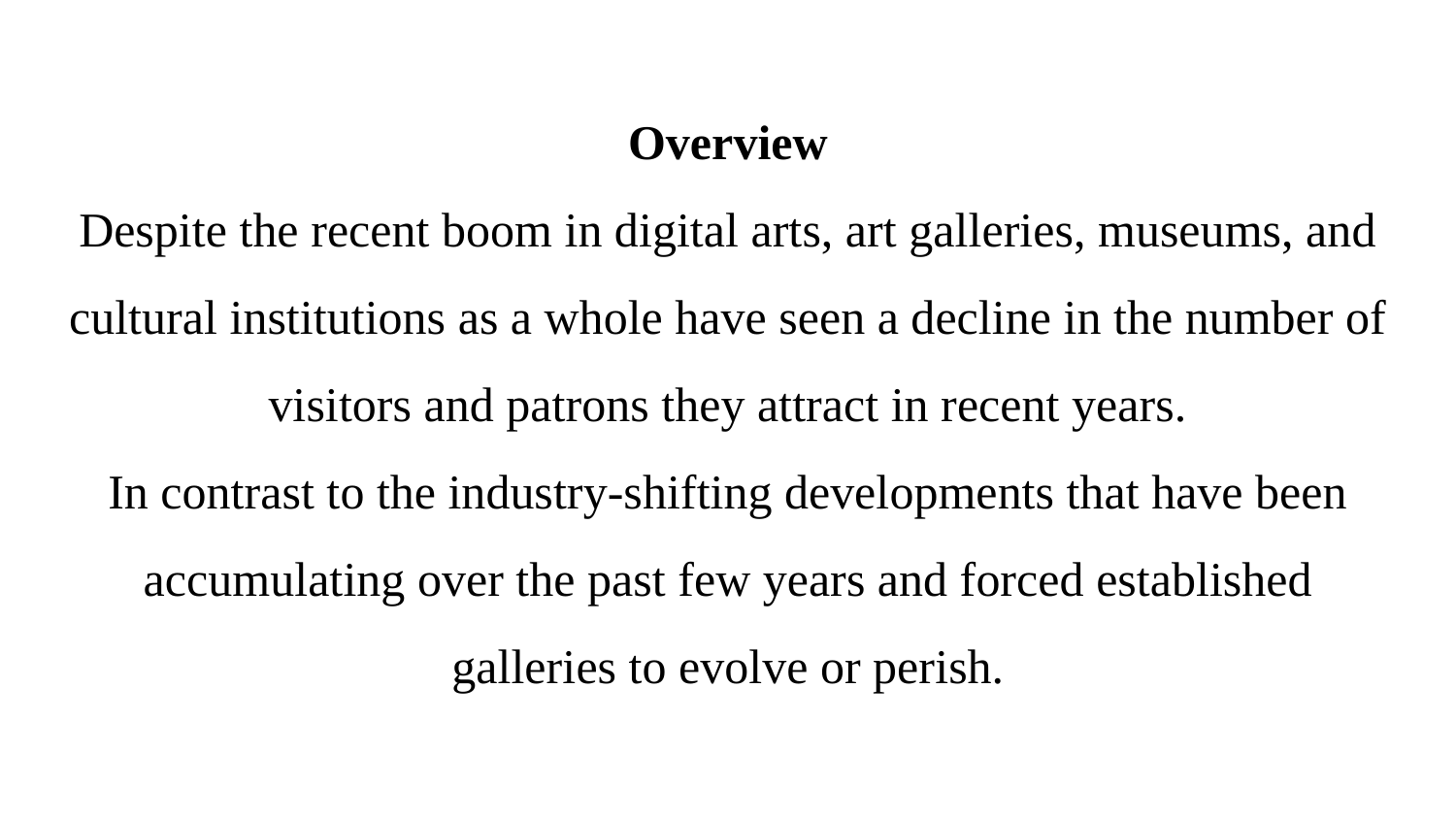

Overview
Despite the recent boom in digital arts, art galleries, museums, and cultural institutions as a whole have seen a decline in the number of visitors and patrons they attract in recent years.
In contrast to the industry-shifting developments that have been accumulating over the past few years and forced established galleries to evolve or perish.